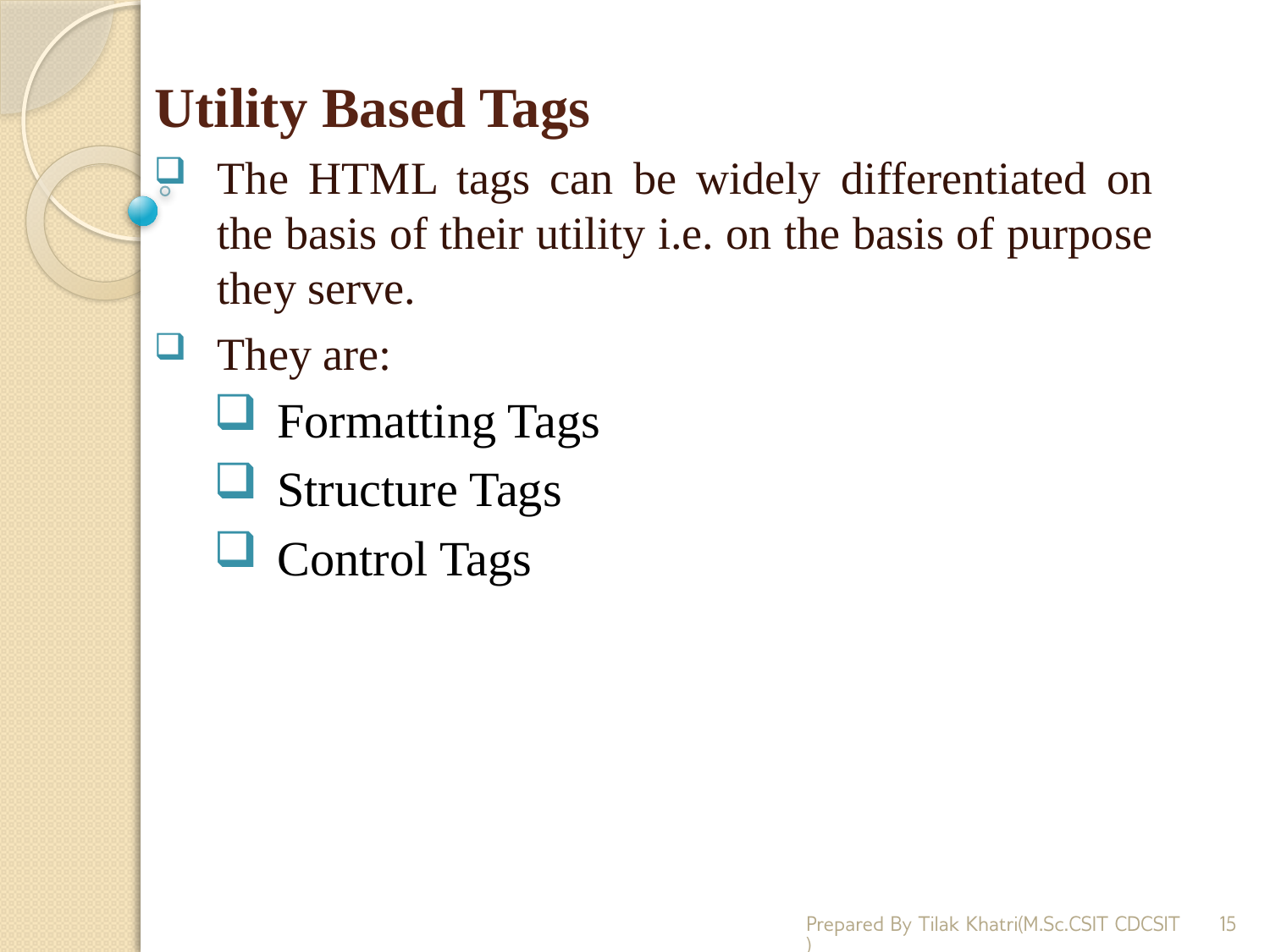

# Utility Based Tags
The HTML tags can be widely differentiated on the basis of their utility i.e. on the basis of purpose they serve.
They are:
Formatting Tags
Structure Tags
Control Tags
Prepared By Tilak Khatri(M.Sc.CSIT CDCSIT)
15